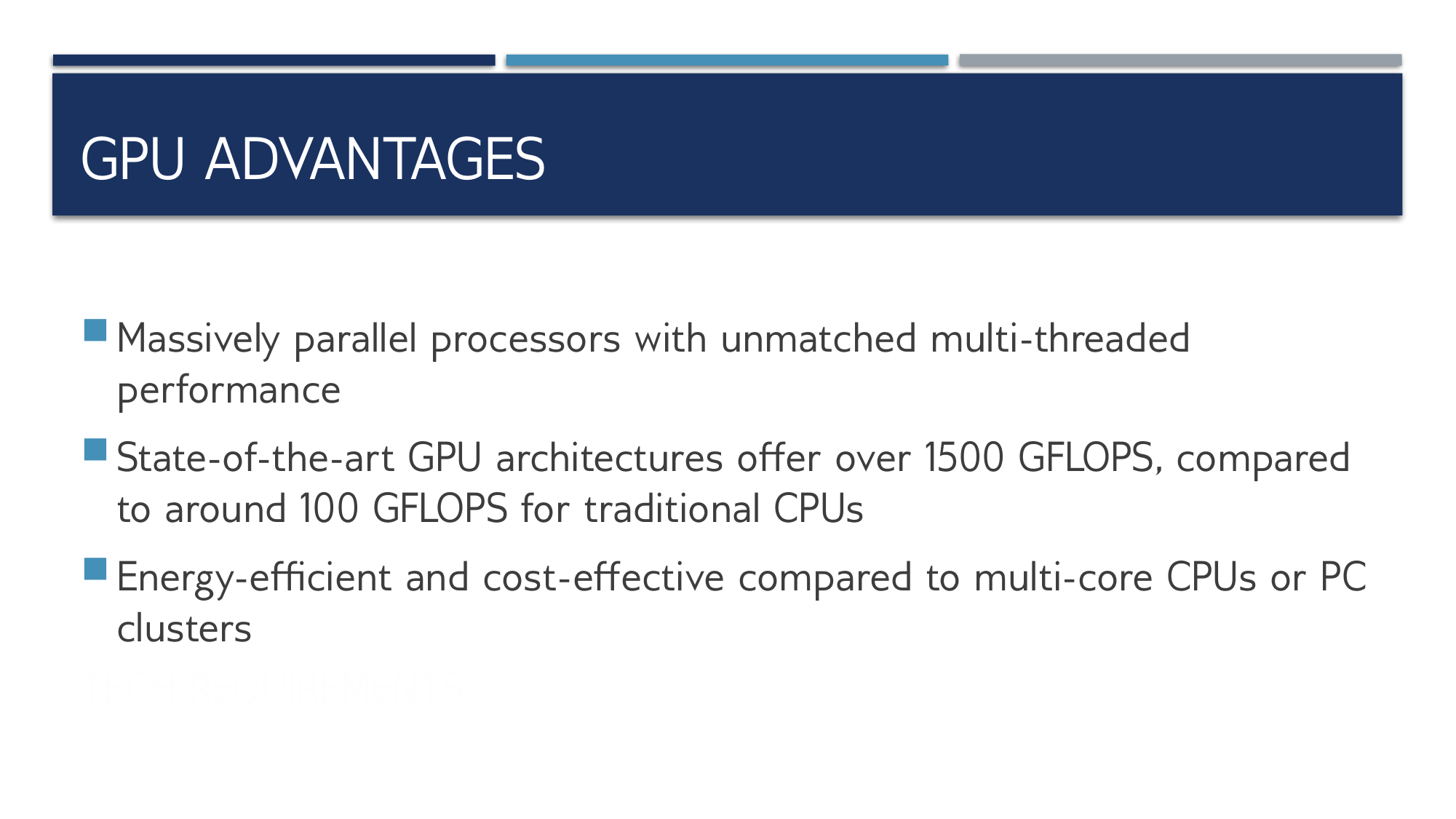

GPU Advantages
Massively parallel processors with unmatched multi-threaded performance
State-of-the-art GPU architectures offer over 1500 GFLOPS, compared to around 100 GFLOPS for traditional CPUs
Energy-efficient and cost-effective compared to multi-core CPUs or PC clusters
# Tech Requirements